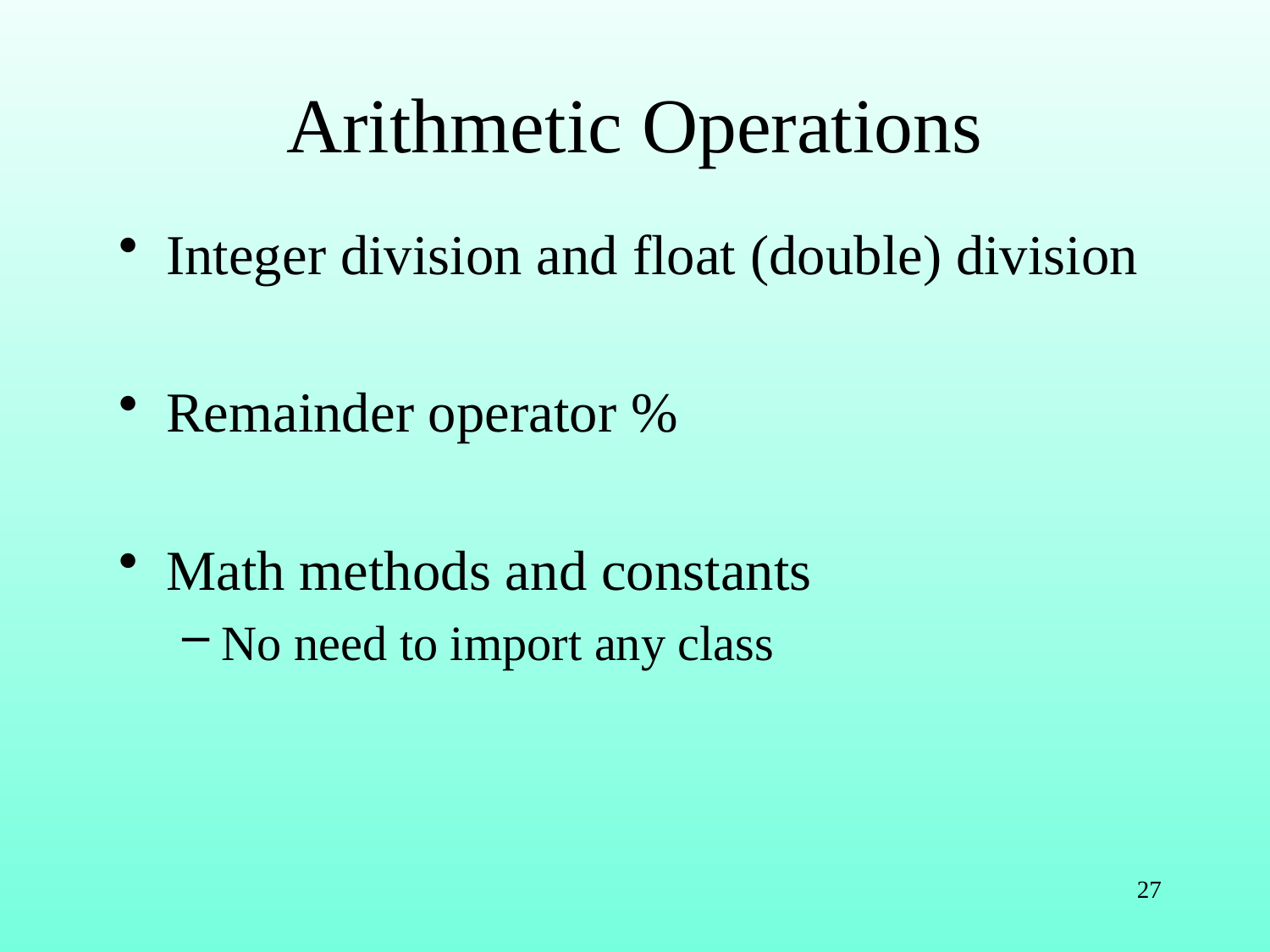

# Arithmetic Operations
Integer division and float (double) division

Remainder operator %

Math methods and constants
No need to import any class
27